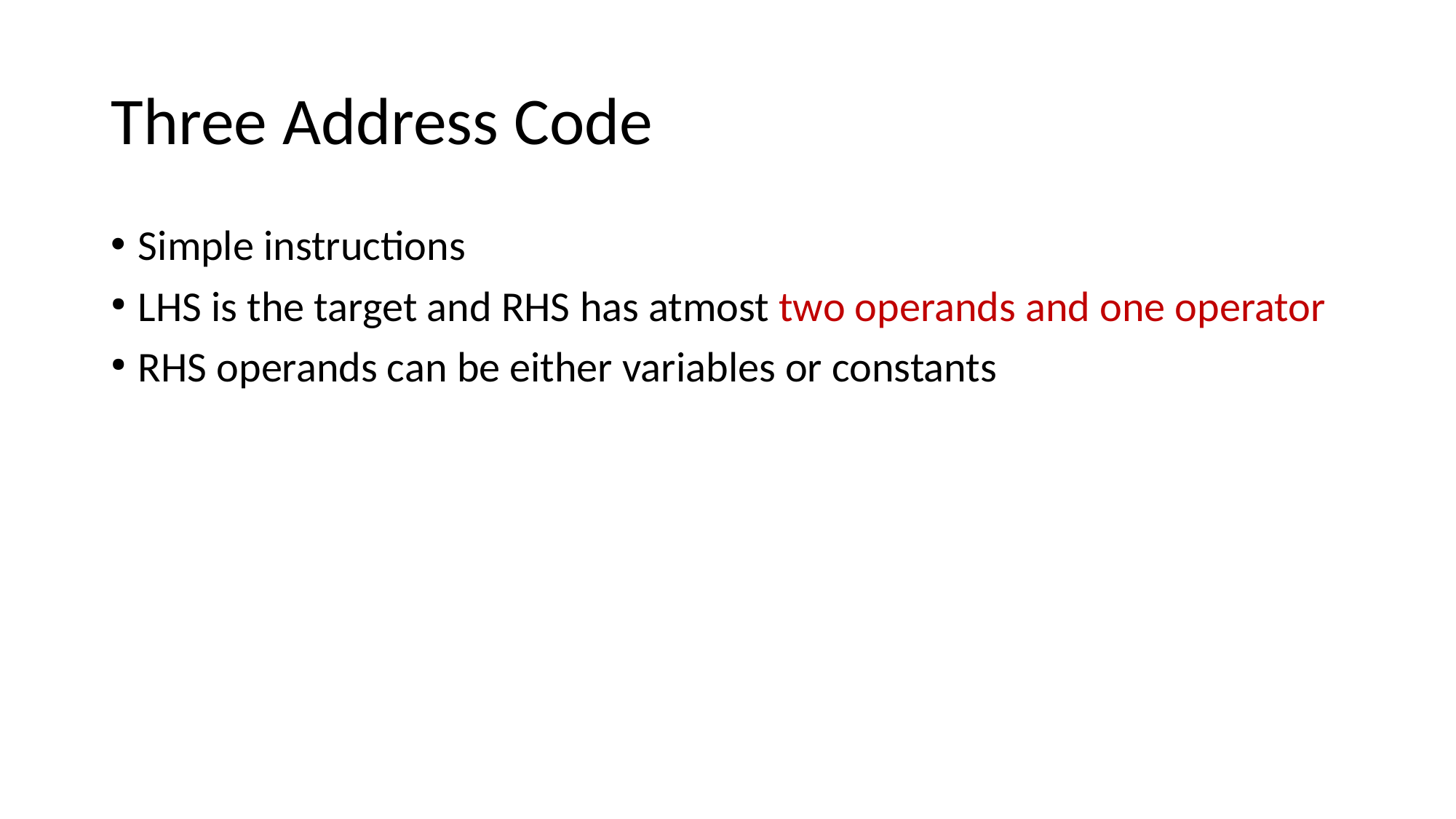

# Three Address Code
Simple instructions
LHS is the target and RHS has atmost two operands and one operator
RHS operands can be either variables or constants